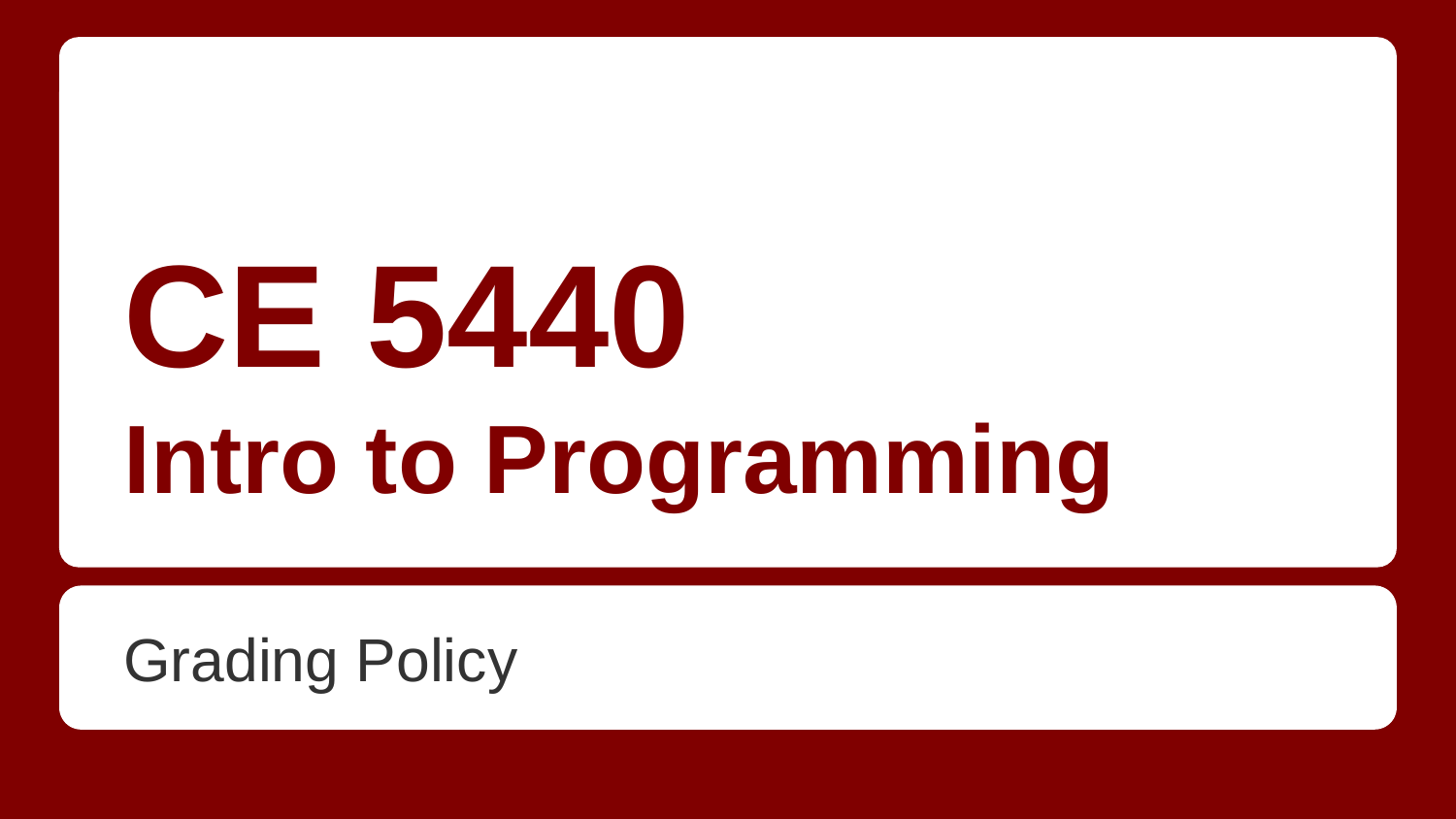

# CE 5440
Intro to Programming
Grading Policy